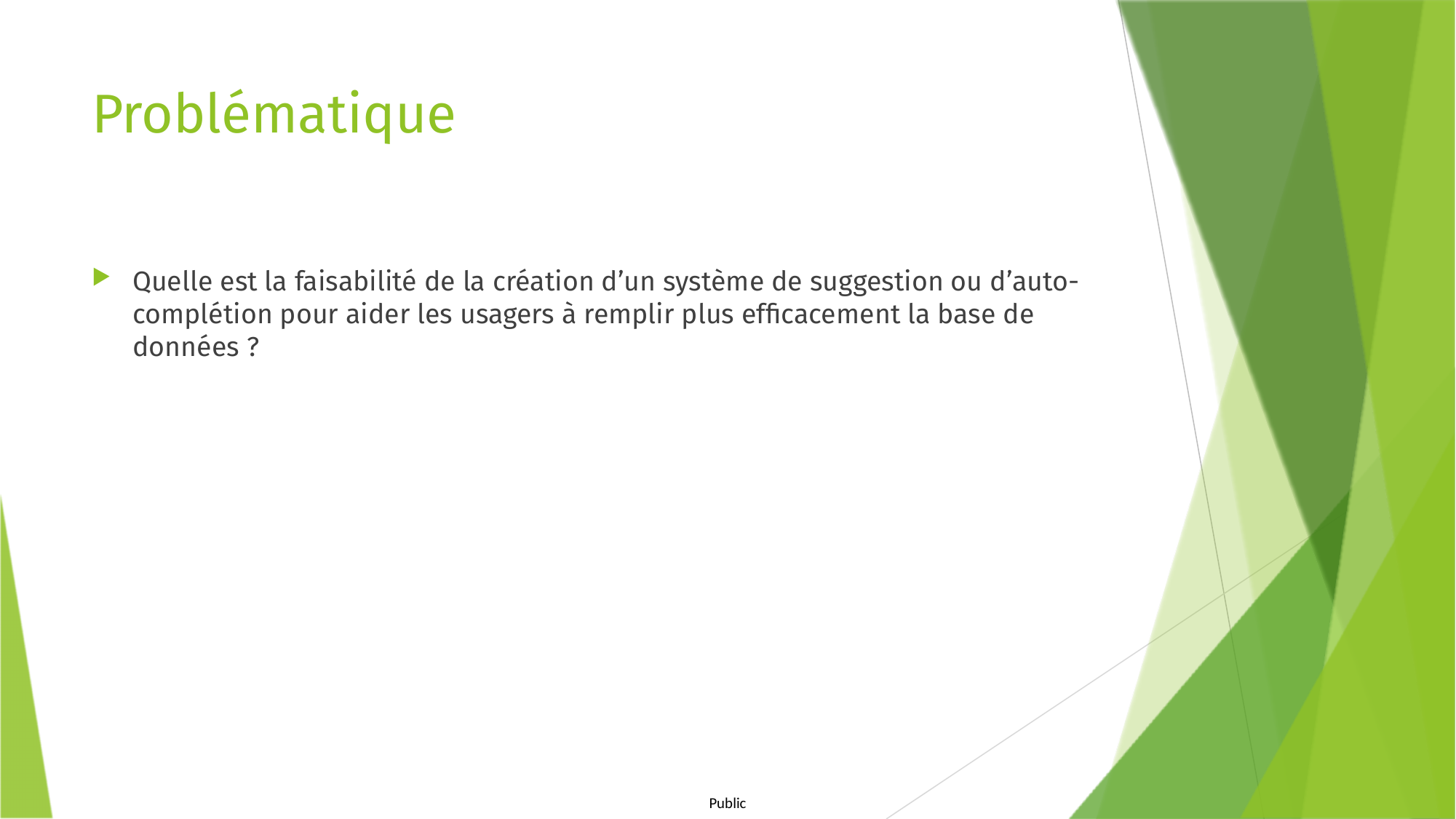

# Problématique
Quelle est la faisabilité de la création d’un système de suggestion ou d’auto-complétion pour aider les usagers à remplir plus efficacement la base de données ?